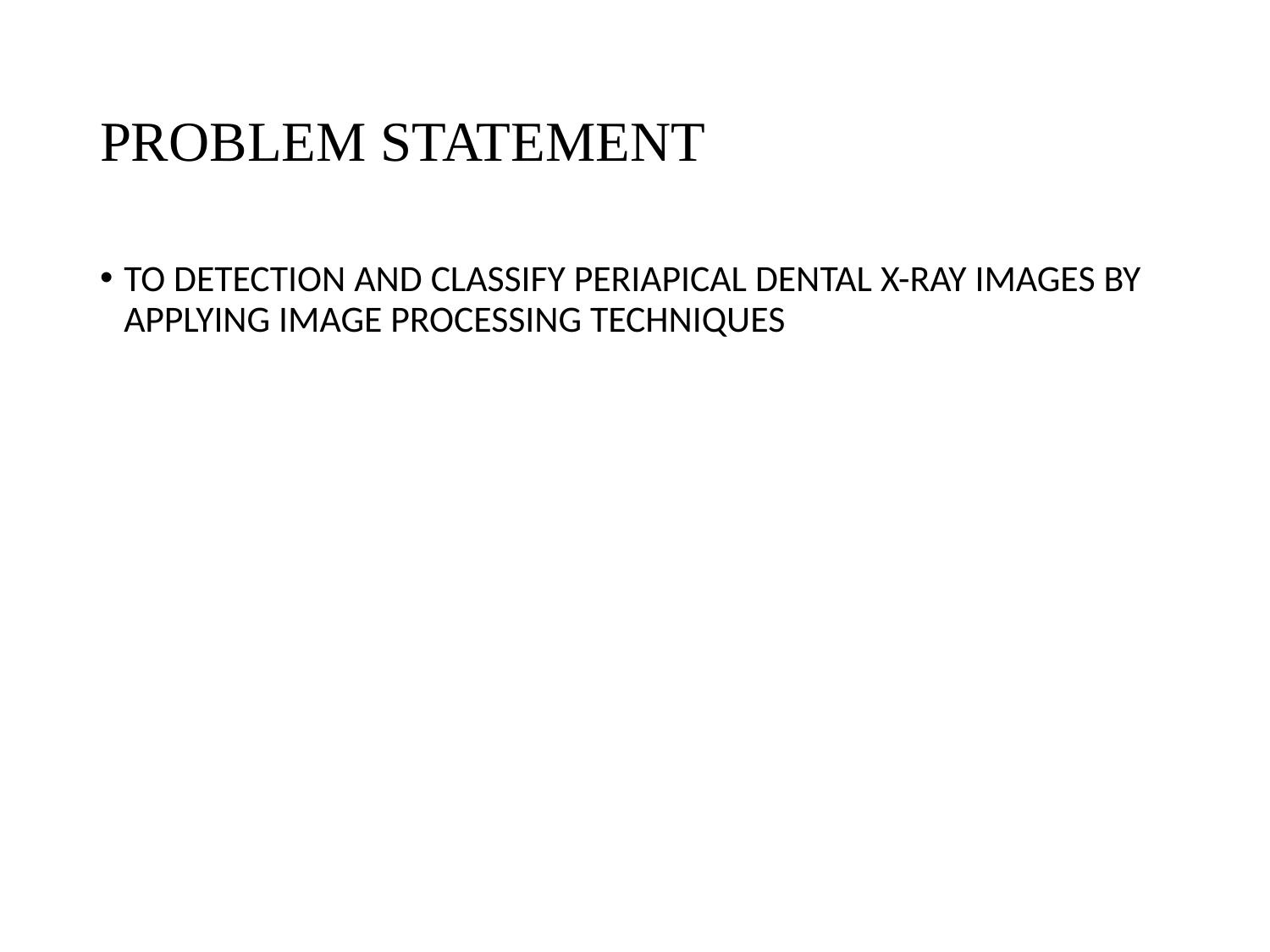

# PROBLEM STATEMENT
TO DETECTION AND CLASSIFY PERIAPICAL DENTAL X-RAY IMAGES BY APPLYING IMAGE PROCESSING TECHNIQUES